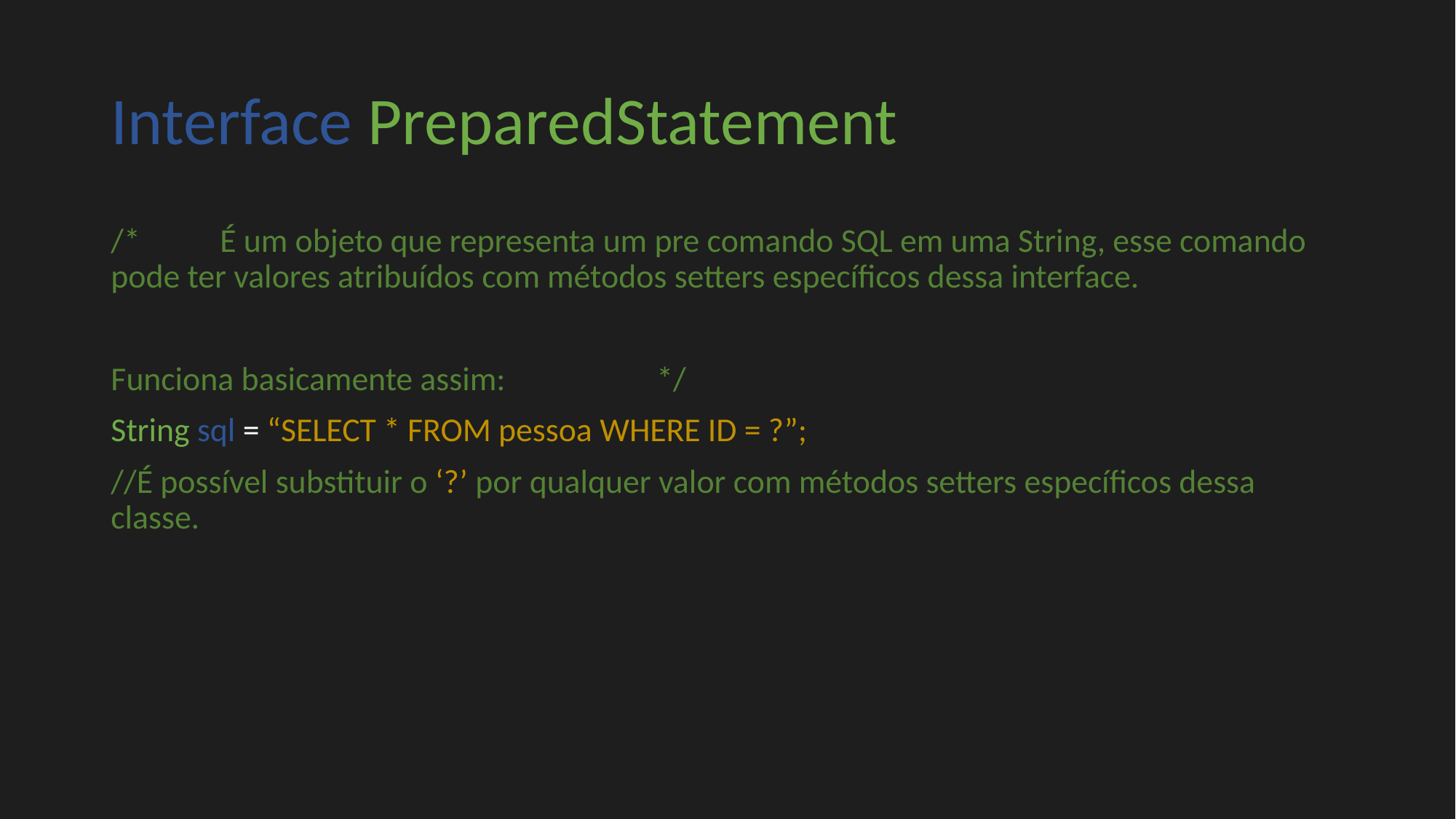

# Interface PreparedStatement
/*	É um objeto que representa um pre comando SQL em uma String, esse comando pode ter valores atribuídos com métodos setters específicos dessa interface.

Funciona basicamente assim:		*/
String sql = “SELECT * FROM pessoa WHERE ID = ?”;
//É possível substituir o ‘?’ por qualquer valor com métodos setters específicos dessa classe.